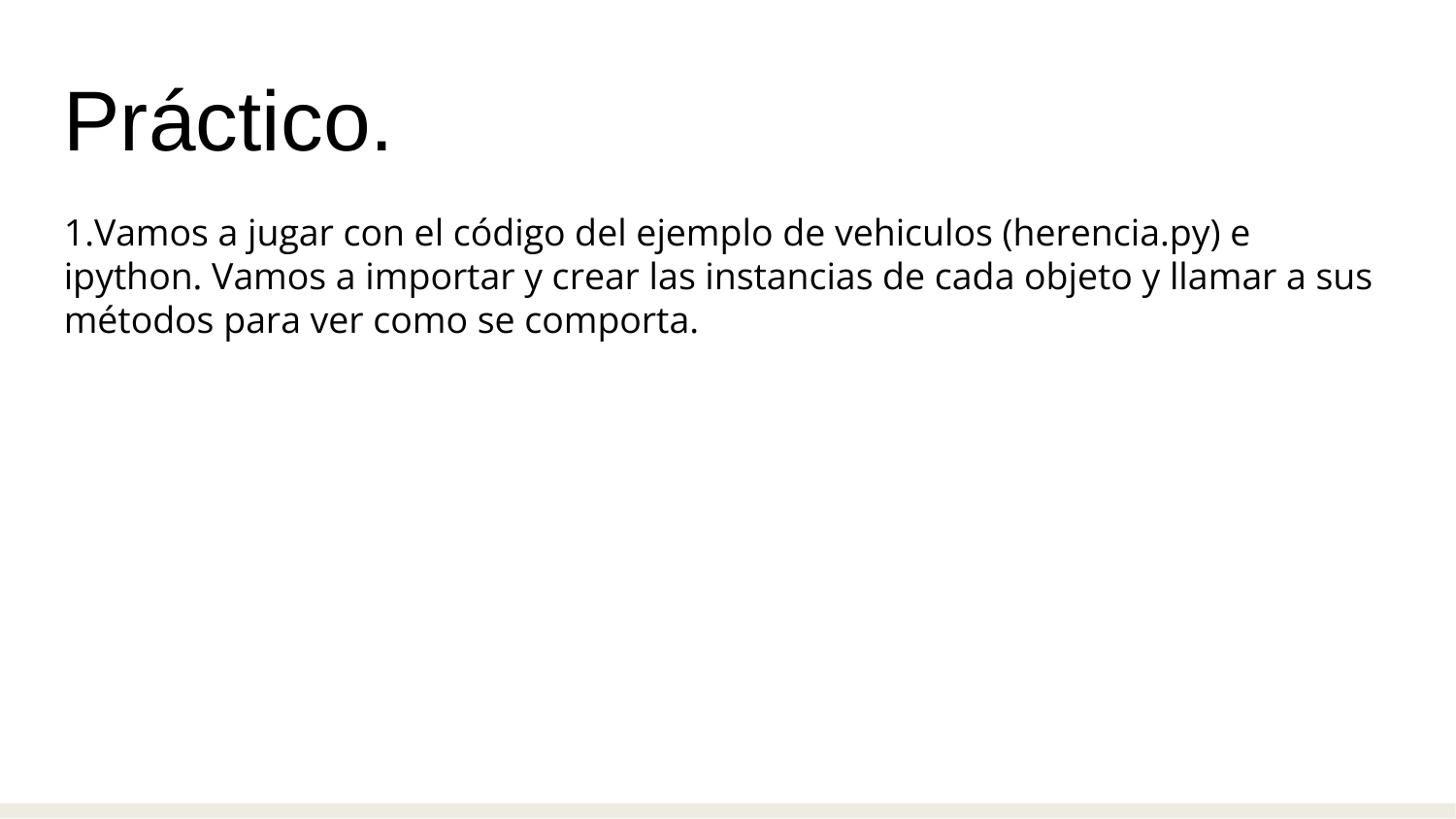

Práctico.
1.Vamos a jugar con el código del ejemplo de vehiculos (herencia.py) e ipython. Vamos a importar y crear las instancias de cada objeto y llamar a sus métodos para ver como se comporta.